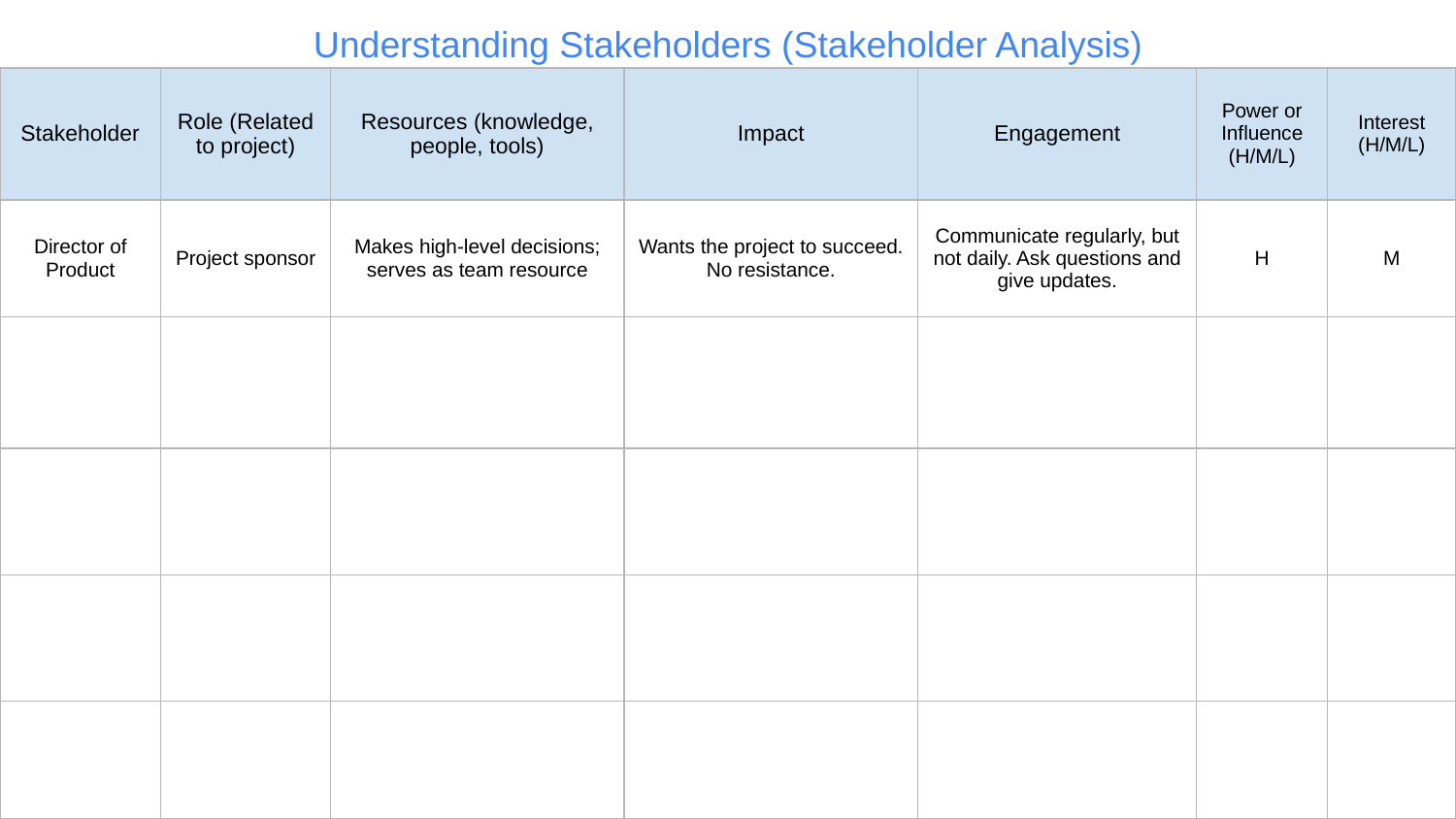

Understanding Stakeholders (Stakeholder Analysis)
| Stakeholder | Role (Related to project) | Resources (knowledge, people, tools) | Impact | Engagement | Power or Influence (H/M/L) | Interest (H/M/L) |
| --- | --- | --- | --- | --- | --- | --- |
| Director of Product | Project sponsor | Makes high-level decisions; serves as team resource | Wants the project to succeed. No resistance. | Communicate regularly, but not daily. Ask questions and give updates. | H | M |
|  |  |  |  |  |  |  |
|  |  |  |  |  |  |  |
|  |  |  |  |  |  |  |
|  |  |  |  |  |  |  |